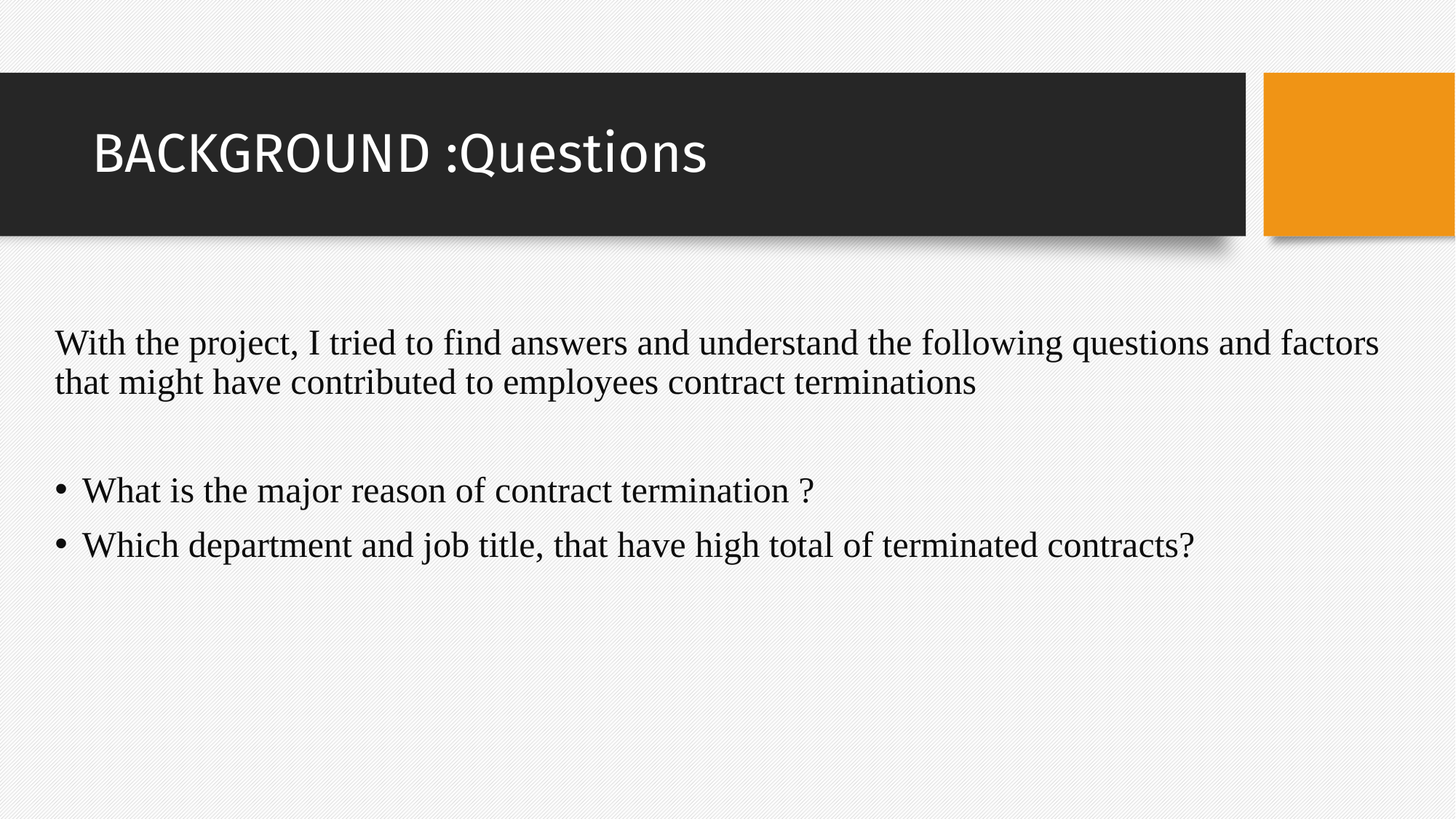

# BACKGROUND :Questions

With the project, I tried to find answers and understand the following questions and factors that might have contributed to employees contract terminations

What is the major reason of contract termination ?
Which department and job title, that have high total of terminated contracts?